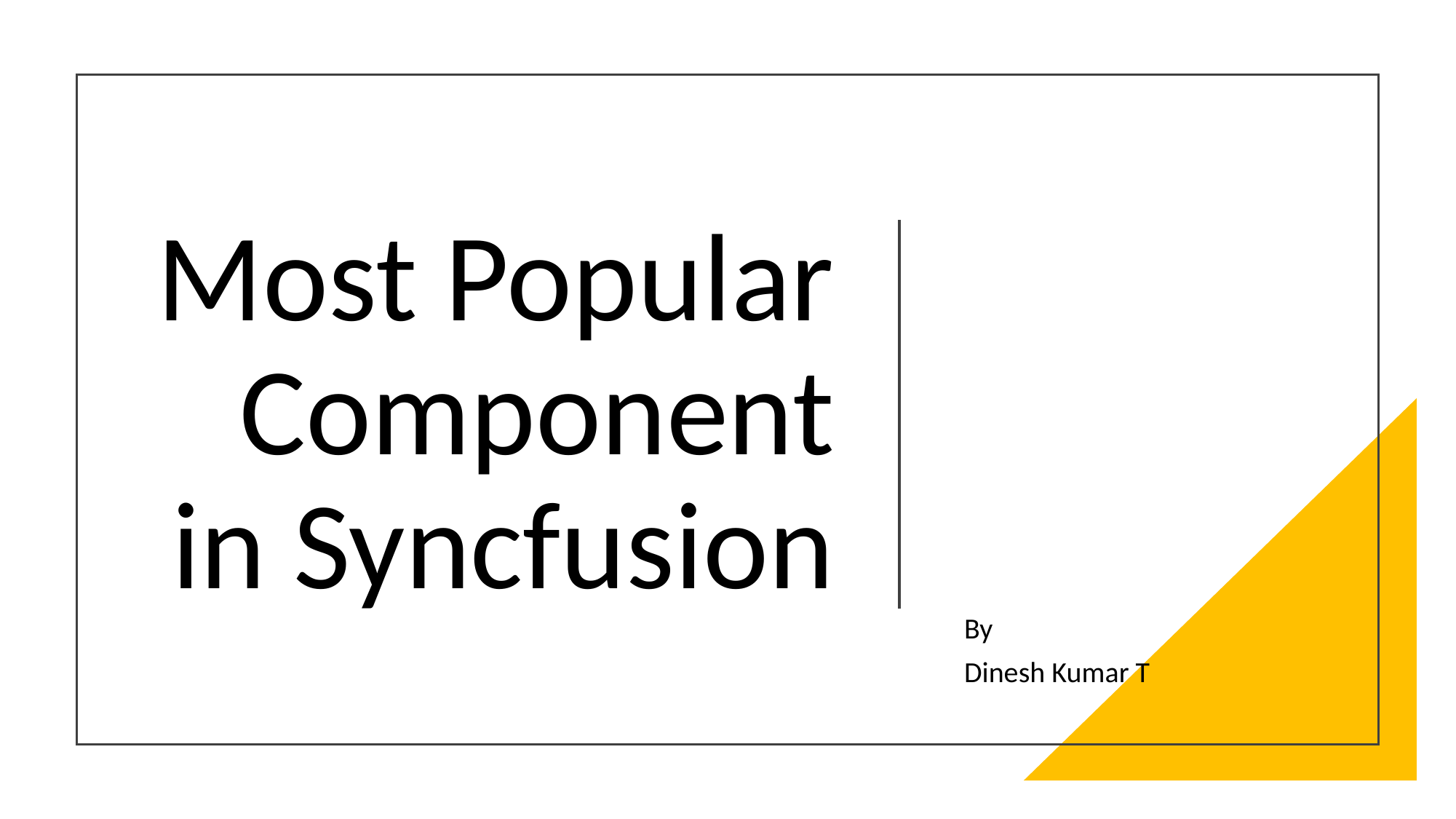

# Most Popular Component in Syncfusion

By
Dinesh Kumar T